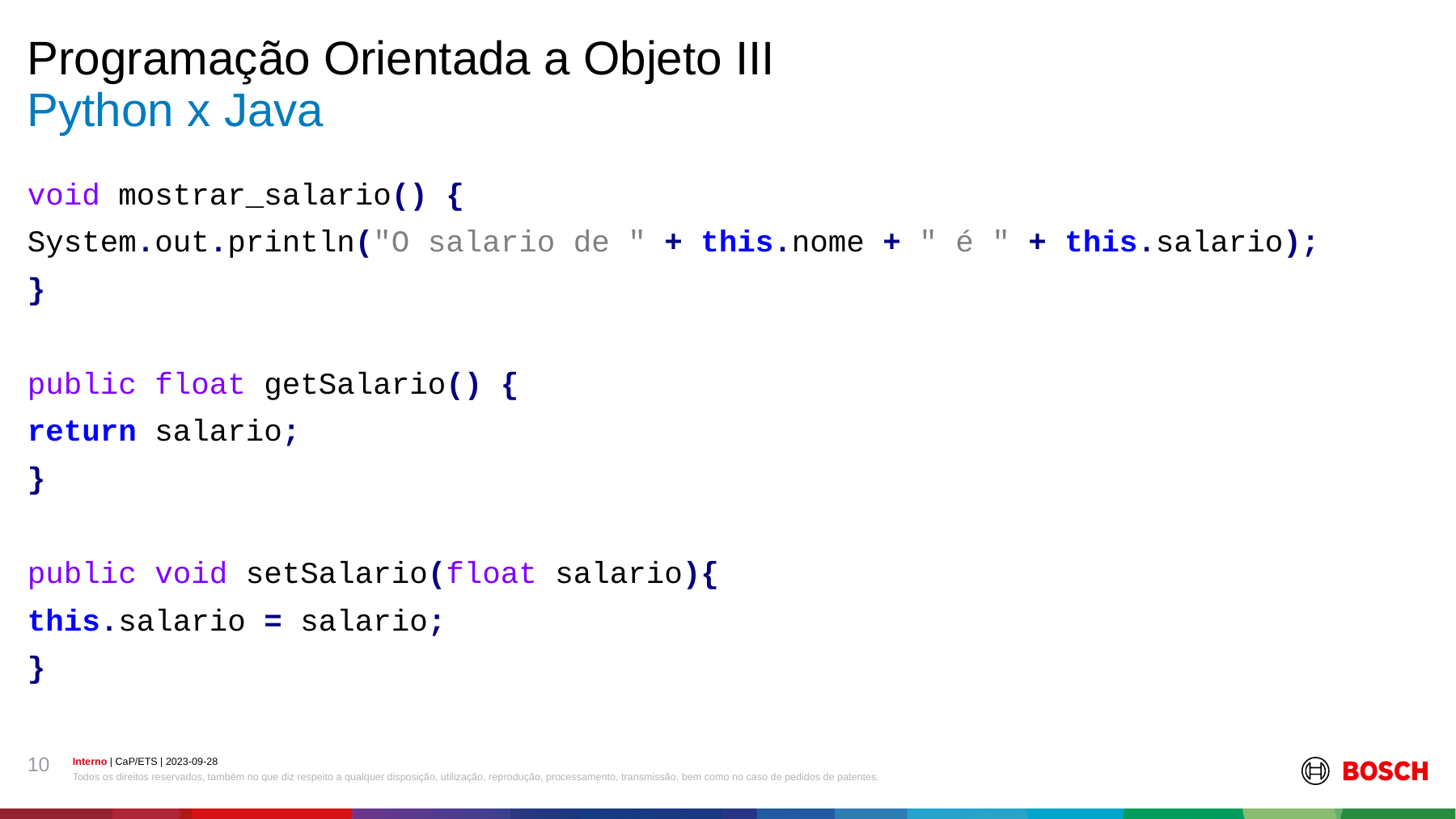

Programação Orientada a Objeto III
# Python x Java
void mostrar_salario() {
System.out.println("O salario de " + this.nome + " é " + this.salario);
}

public float getSalario() {
return salario;
}

public void setSalario(float salario){
this.salario = salario;
}

10